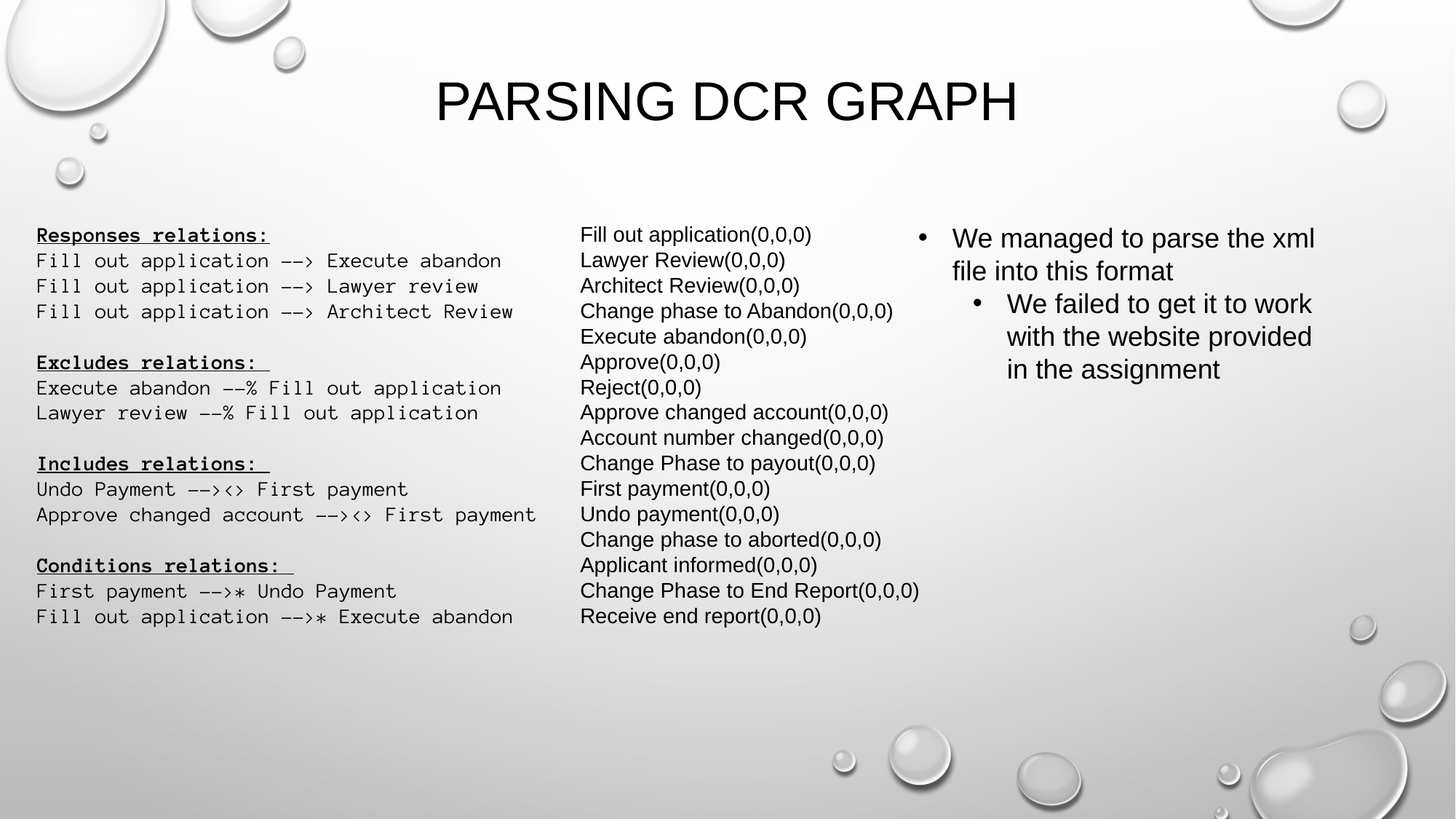

# Parsing dcr graph
Responses relations:
Fill out application --> Execute abandon
Fill out application --> Lawyer review
Fill out application --> Architect Review

Excludes relations:
Execute abandon --% Fill out application
Lawyer review --% Fill out application

Includes relations:
Undo Payment --><> First payment
Approve changed account --><> First payment

Conditions relations:
First payment -->* Undo Payment
Fill out application -->* Execute abandon
Fill out application(0,0,0)
Lawyer Review(0,0,0)
Architect Review(0,0,0)
Change phase to Abandon(0,0,0)
Execute abandon(0,0,0)
Approve(0,0,0)
Reject(0,0,0)
Approve changed account(0,0,0)
Account number changed(0,0,0)
Change Phase to payout(0,0,0)
First payment(0,0,0)
Undo payment(0,0,0)
Change phase to aborted(0,0,0)
Applicant informed(0,0,0)
Change Phase to End Report(0,0,0)
Receive end report(0,0,0)
We managed to parse the xml file into this format
We failed to get it to work with the website provided in the assignment